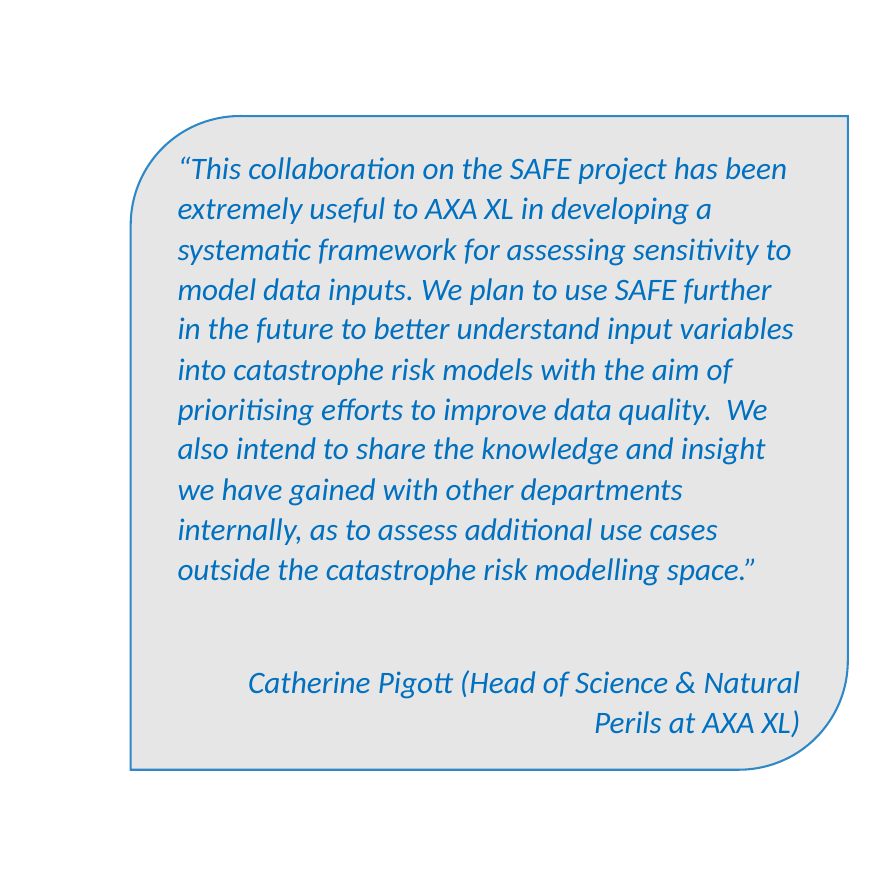

“This collaboration on the SAFE project has been extremely useful to AXA XL in developing a systematic framework for assessing sensitivity to model data inputs. We plan to use SAFE further in the future to better understand input variables into catastrophe risk models with the aim of prioritising efforts to improve data quality.  We also intend to share the knowledge and insight we have gained with other departments internally, as to assess additional use cases outside the catastrophe risk modelling space.”

Catherine Pigott (Head of Science & Natural Perils at AXA XL)